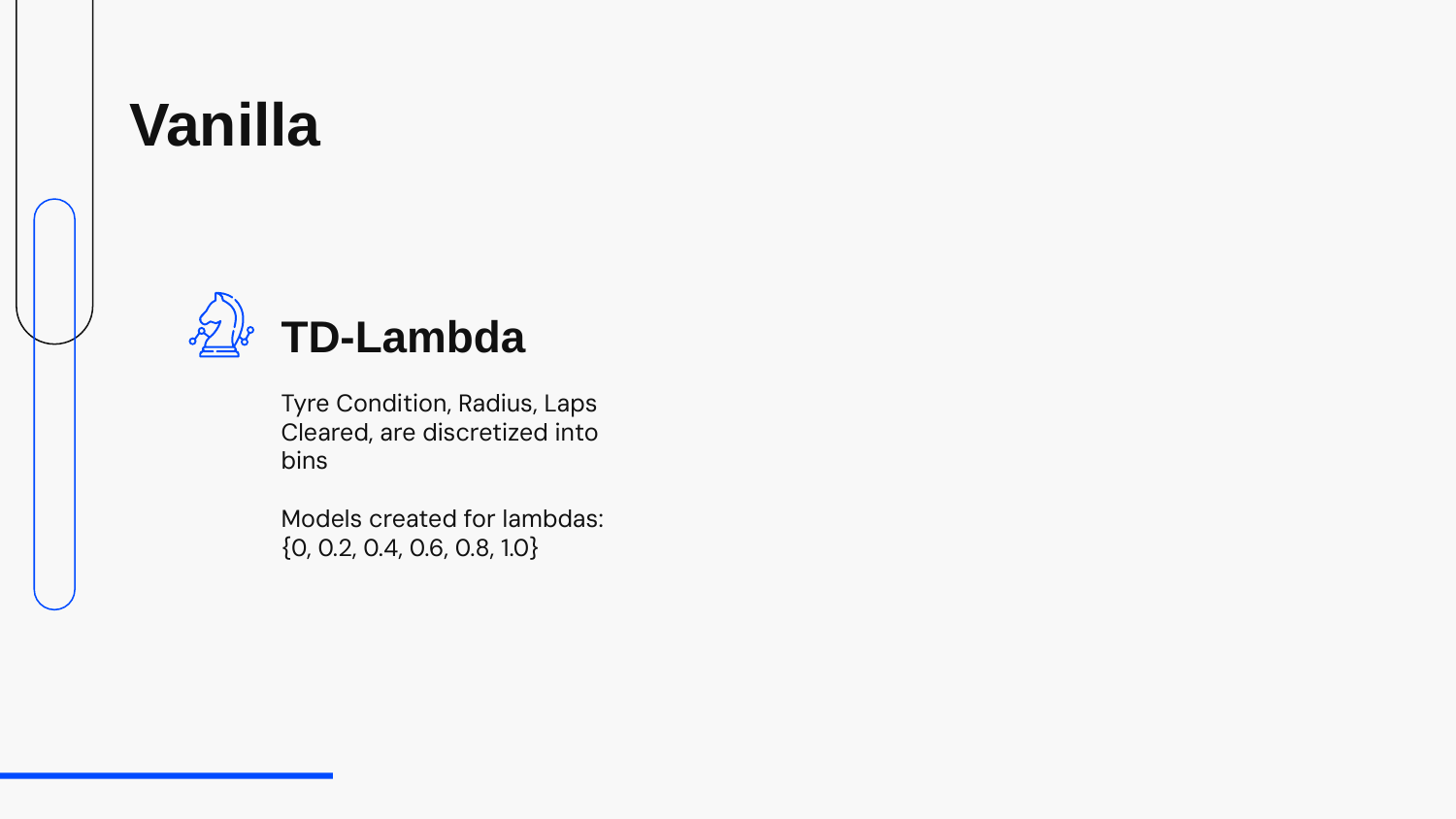

# Vanilla

TD-Lambda
Tyre Condition, Radius, Laps Cleared, are discretized into bins

Models created for lambdas:
{0, 0.2, 0.4, 0.6, 0.8, 1.0}